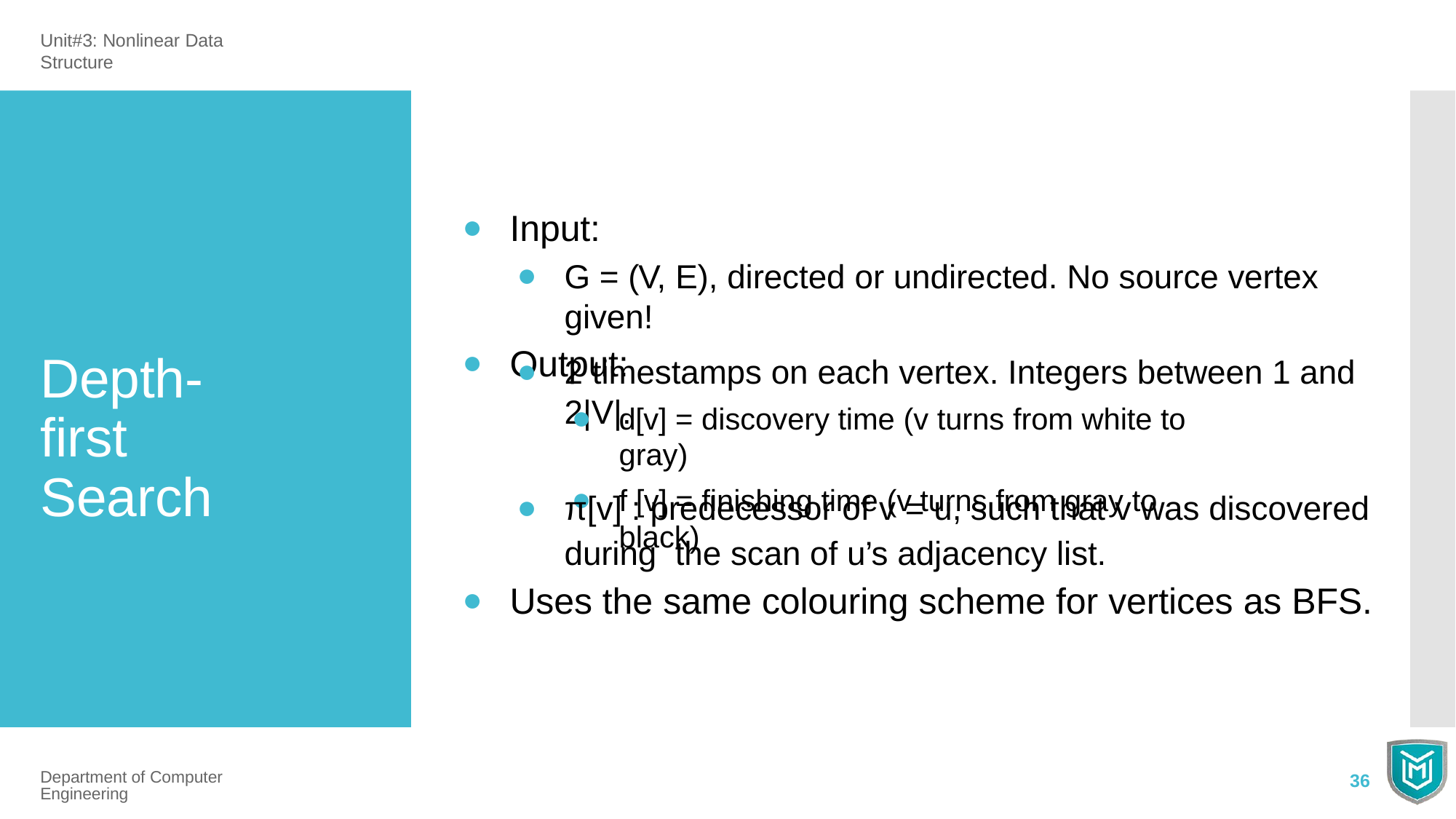

Unit#3: Nonlinear Data Structure
Input:
G = (V, E), directed or undirected. No source vertex given!
Output:
Depth-ﬁrst  Search
2 timestamps on each vertex. Integers between 1 and 2|V|.
d[v] = discovery time (v turns from white to gray)
f [v] = ﬁnishing time (v turns from gray to black)
π[v] : predecessor of v = u, such that v was discovered during  the scan of u’s adjacency list.
Uses the same colouring scheme for vertices as BFS.
Department of Computer Engineering
36